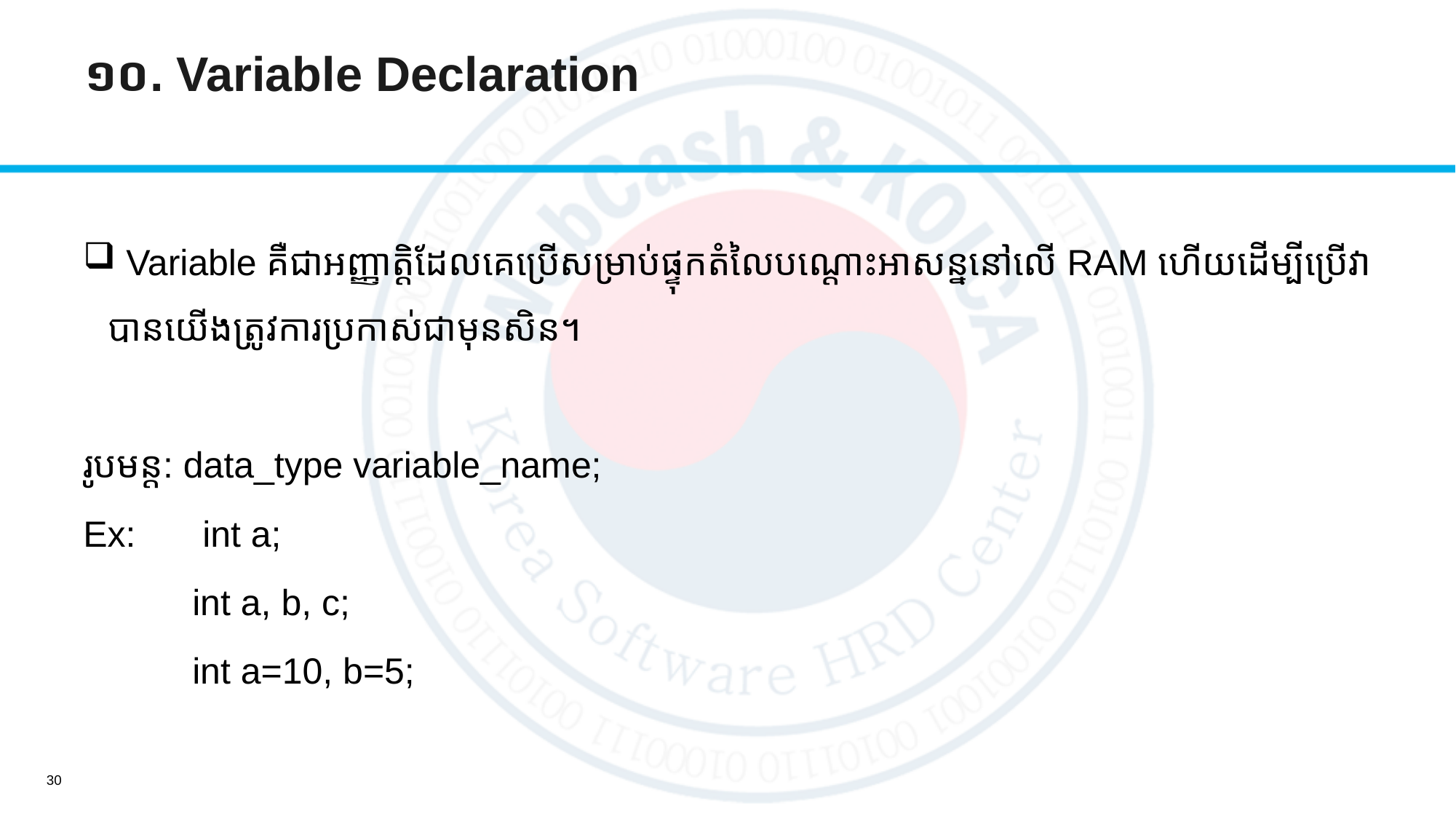

១០.​ Variable Declaration
 Variable គឺជាអញ្ញាត្ដិដែលគេប្រើសម្រាប់ផ្ទុកតំលៃបណ្ដោះអាសន្ននៅលើ​ RAM ហើយដើម្បីប្រើវាបានយើងត្រូវការប្រកាស់ជាមុនសិន។

រូបមន្ត: data_type variable_name;
Ex:	 int a;
	int a, b, c;
	int a=10, b=5;
30